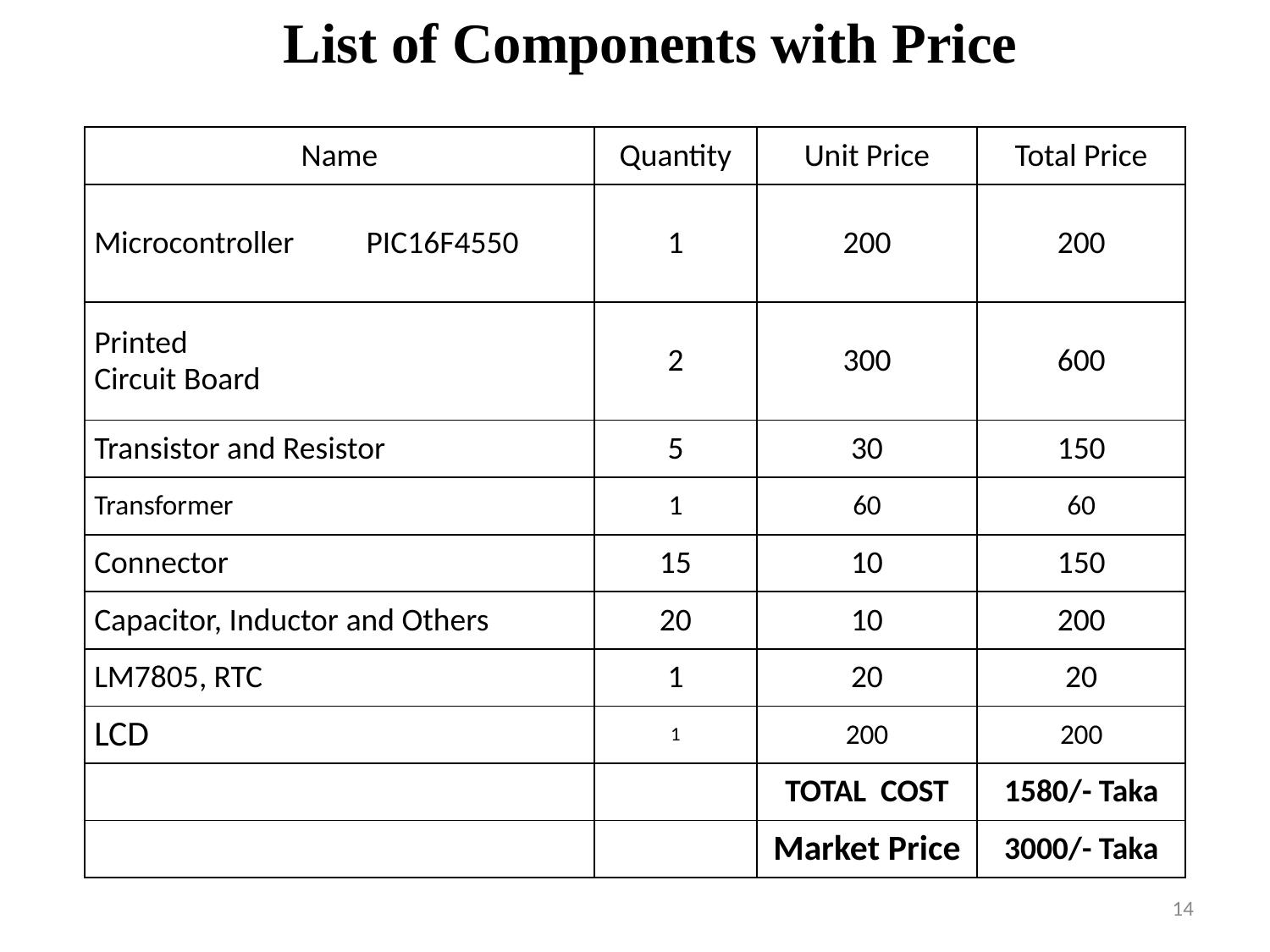

List of Components with Price

| Name | Quantity | Unit Price | Total Price |
| --- | --- | --- | --- |
| Microcontroller PIC16F4550 | 1 | 200 | 200 |
| Printed Circuit Board | 2 | 300 | 600 |
| Transistor and Resistor | 5 | 30 | 150 |
| Transformer | 1 | 60 | 60 |
| Connector | 15 | 10 | 150 |
| Capacitor, Inductor and Others | 20 | 10 | 200 |
| LM7805, RTC | 1 | 20 | 20 |
| LCD | 1 | 200 | 200 |
|  |  | TOTAL COST | 1580/- Taka |
|  |  | Market Price | 3000/- Taka |
14